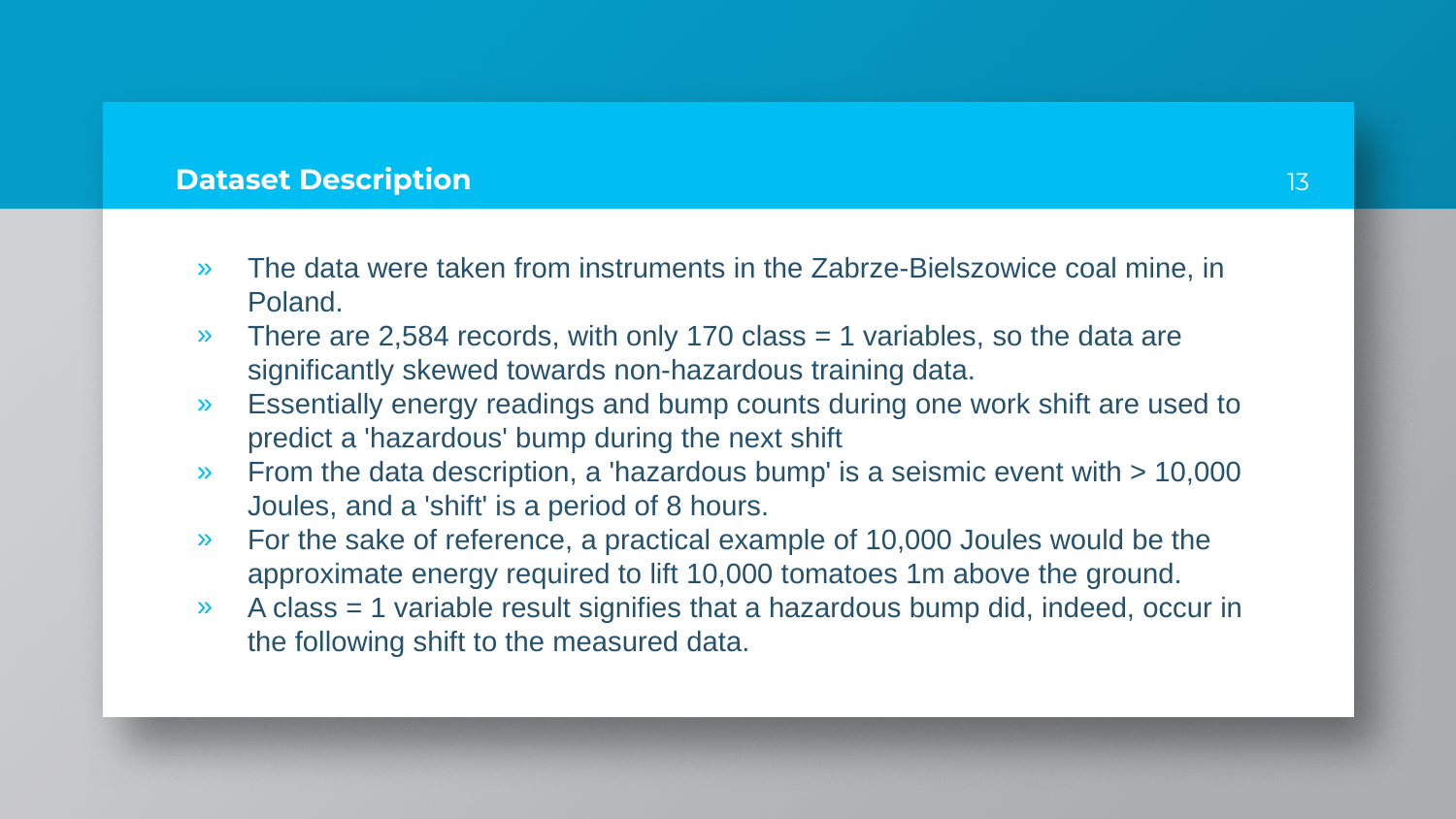

# Dataset Description
13
The data were taken from instruments in the Zabrze-Bielszowice coal mine, in Poland.
There are 2,584 records, with only 170 class = 1 variables, so the data are significantly skewed towards non-hazardous training data.
Essentially energy readings and bump counts during one work shift are used to predict a 'hazardous' bump during the next shift
From the data description, a 'hazardous bump' is a seismic event with > 10,000 Joules, and a 'shift' is a period of 8 hours.
For the sake of reference, a practical example of 10,000 Joules would be the approximate energy required to lift 10,000 tomatoes 1m above the ground.
A class = 1 variable result signifies that a hazardous bump did, indeed, occur in the following shift to the measured data.